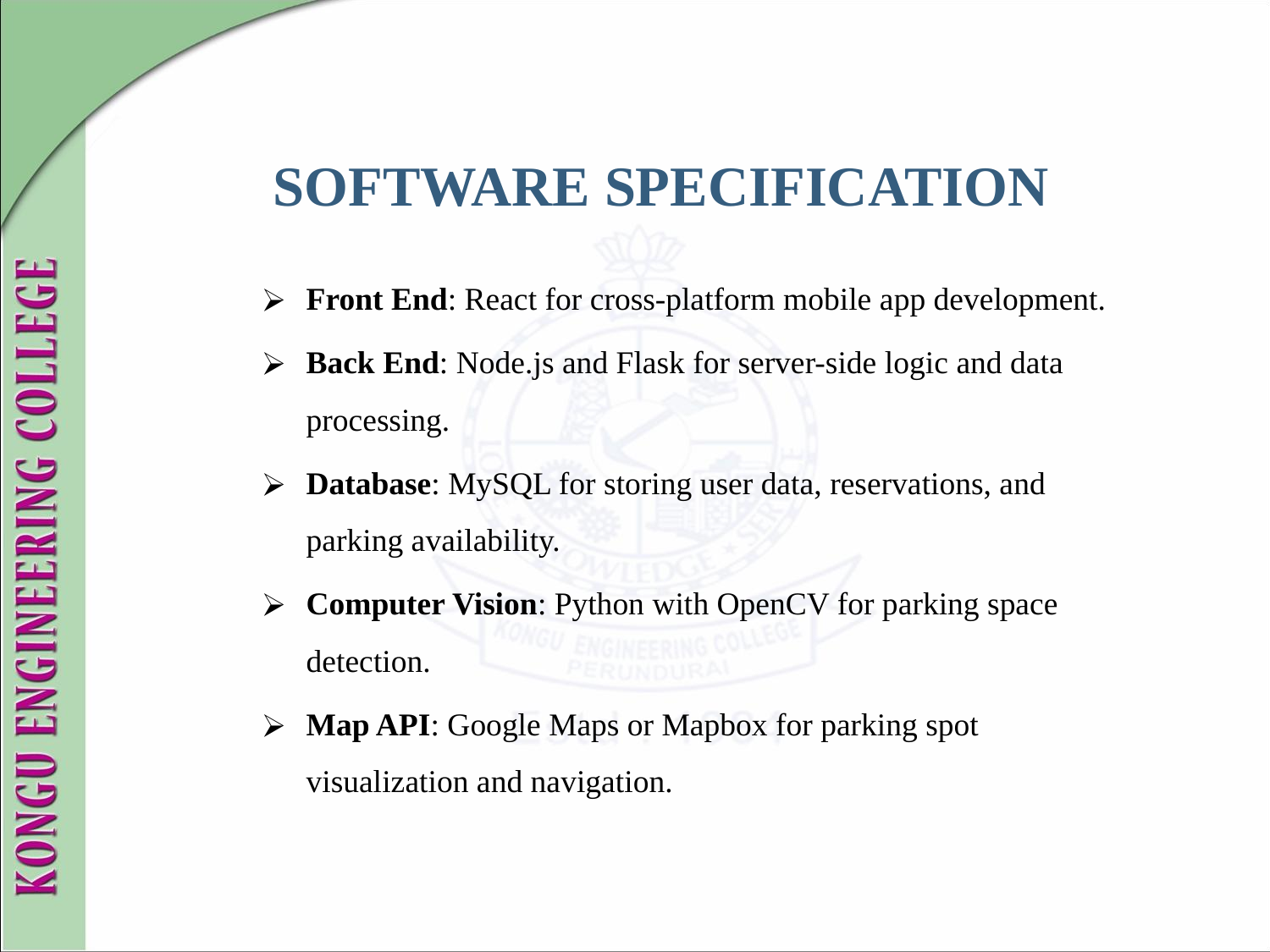

# SOFTWARE SPECIFICATION

Front End: React for cross-platform mobile app development.
Back End: Node.js and Flask for server-side logic and data processing.
Database: MySQL for storing user data, reservations, and parking availability.
Computer Vision: Python with OpenCV for parking space detection.
Map API: Google Maps or Mapbox for parking spot visualization and navigation.